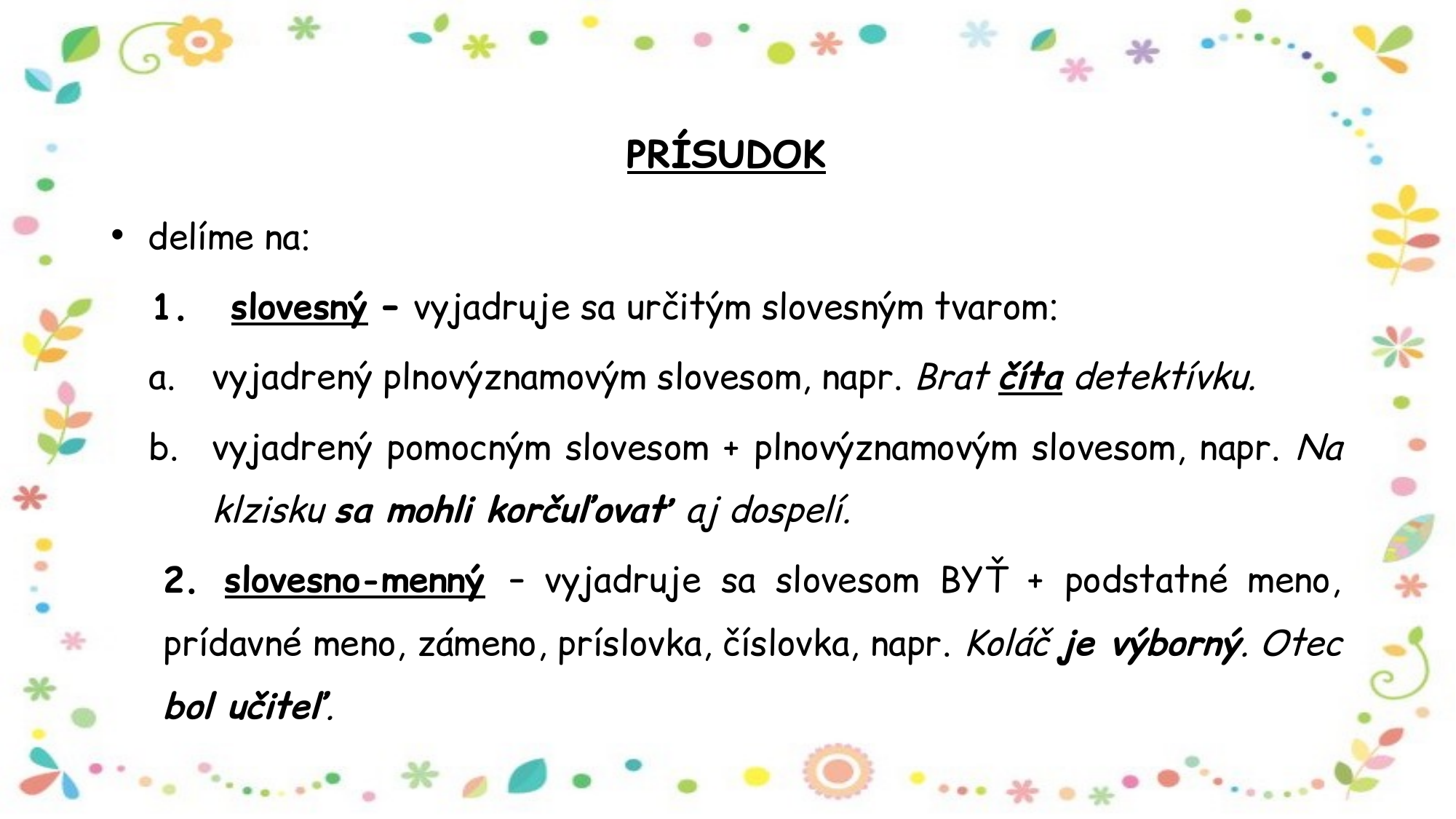

PRÍSUDOK
 delíme na:
 slovesný – vyjadruje sa určitým slovesným tvarom:
vyjadrený plnovýznamovým slovesom, napr. Brat číta detektívku.
vyjadrený pomocným slovesom + plnovýznamovým slovesom, napr. Na klzisku sa mohli korčuľovať aj dospelí.
2. slovesno-menný – vyjadruje sa slovesom BYŤ + podstatné meno, prídavné meno, zámeno, príslovka, číslovka, napr. Koláč je výborný. Otec bol učiteľ.